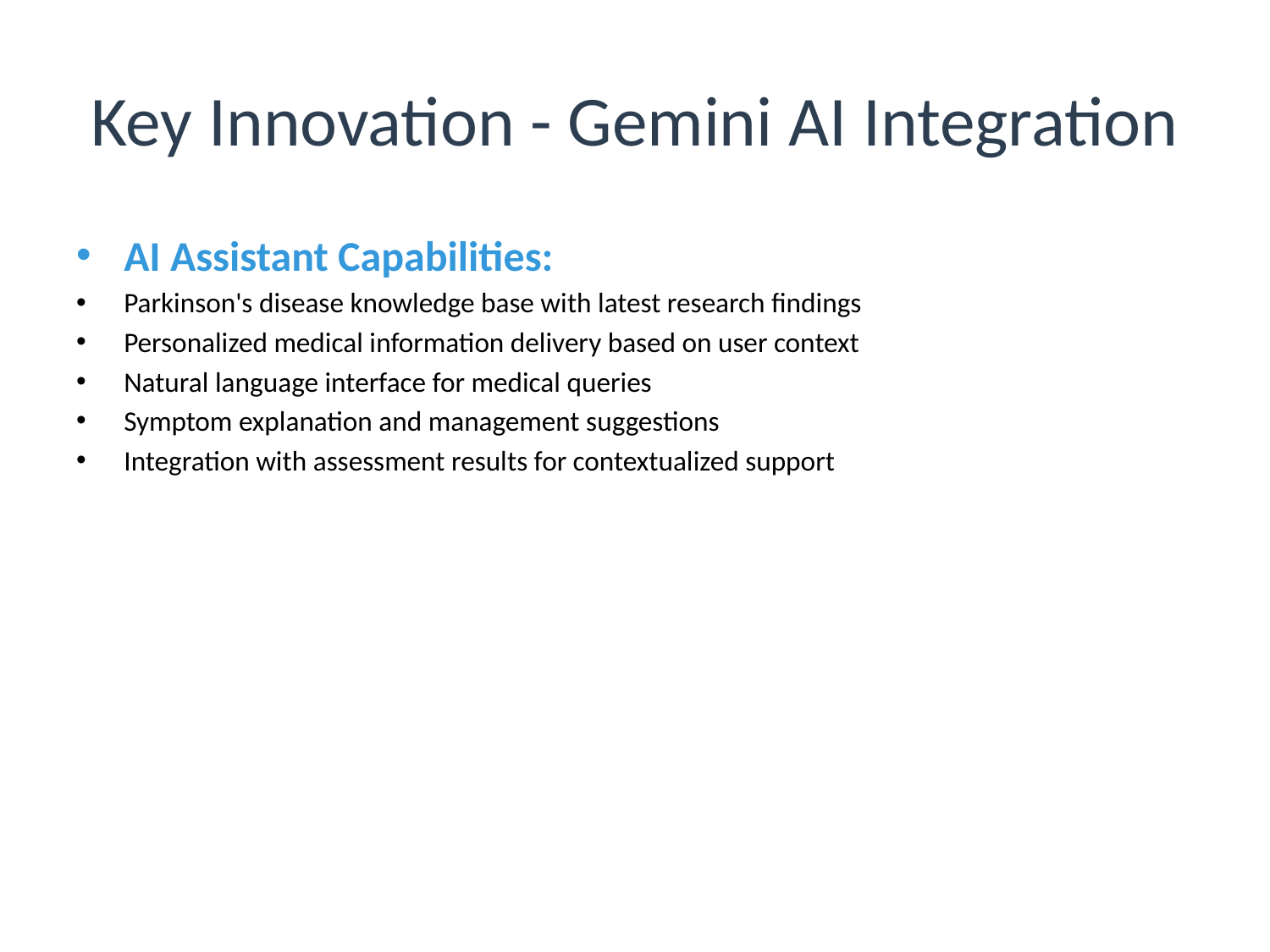

# Key Innovation - Gemini AI Integration
AI Assistant Capabilities:
Parkinson's disease knowledge base with latest research findings
Personalized medical information delivery based on user context
Natural language interface for medical queries
Symptom explanation and management suggestions
Integration with assessment results for contextualized support